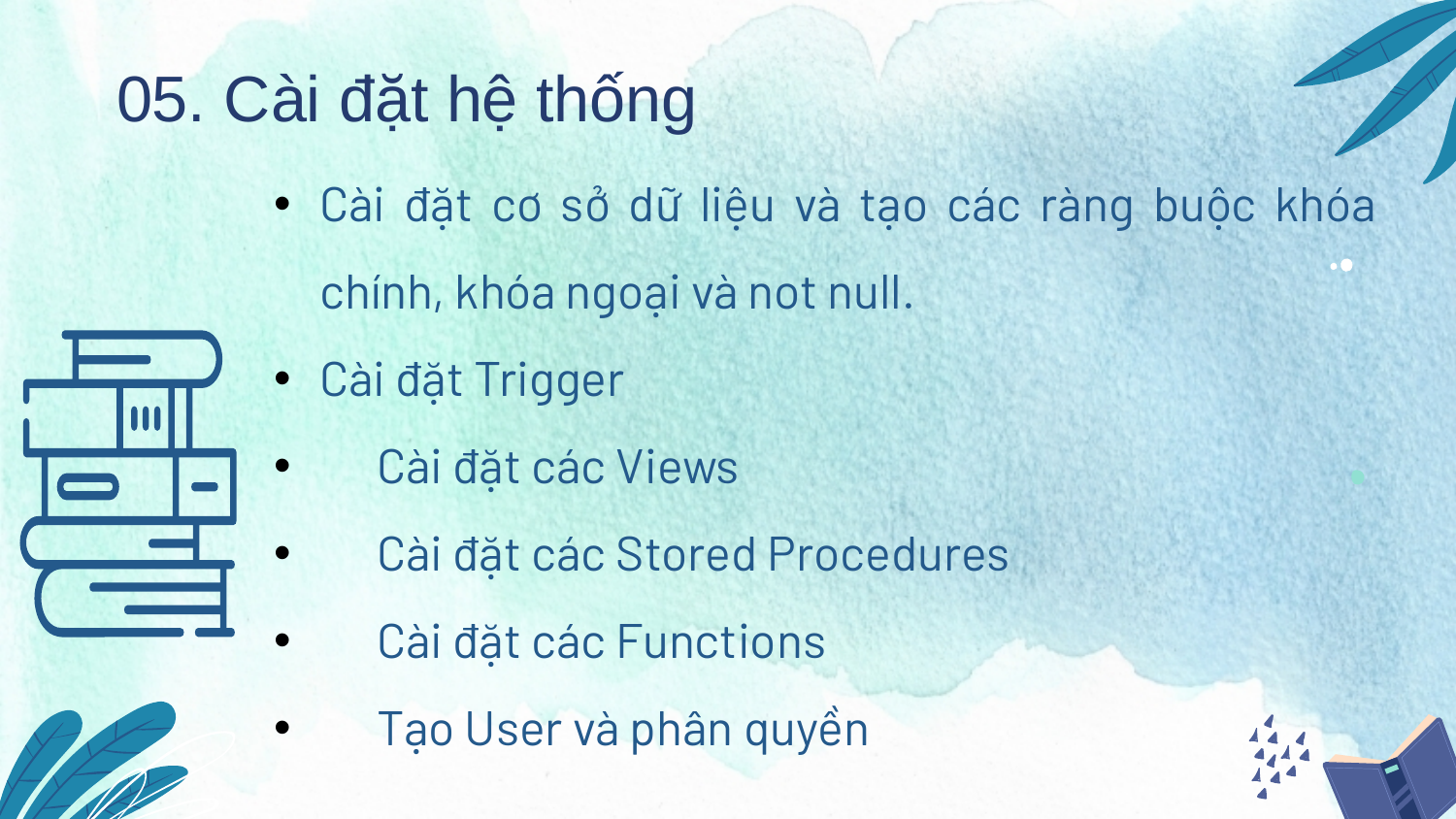

05. Cài đặt hệ thống
Cài đặt cơ sở dữ liệu và tạo các ràng buộc khóa chính, khóa ngoại và not null.
Cài đặt Trigger
	Cài đặt các Views
	Cài đặt các Stored Procedures
	Cài đặt các Functions
	Tạo User và phân quyền